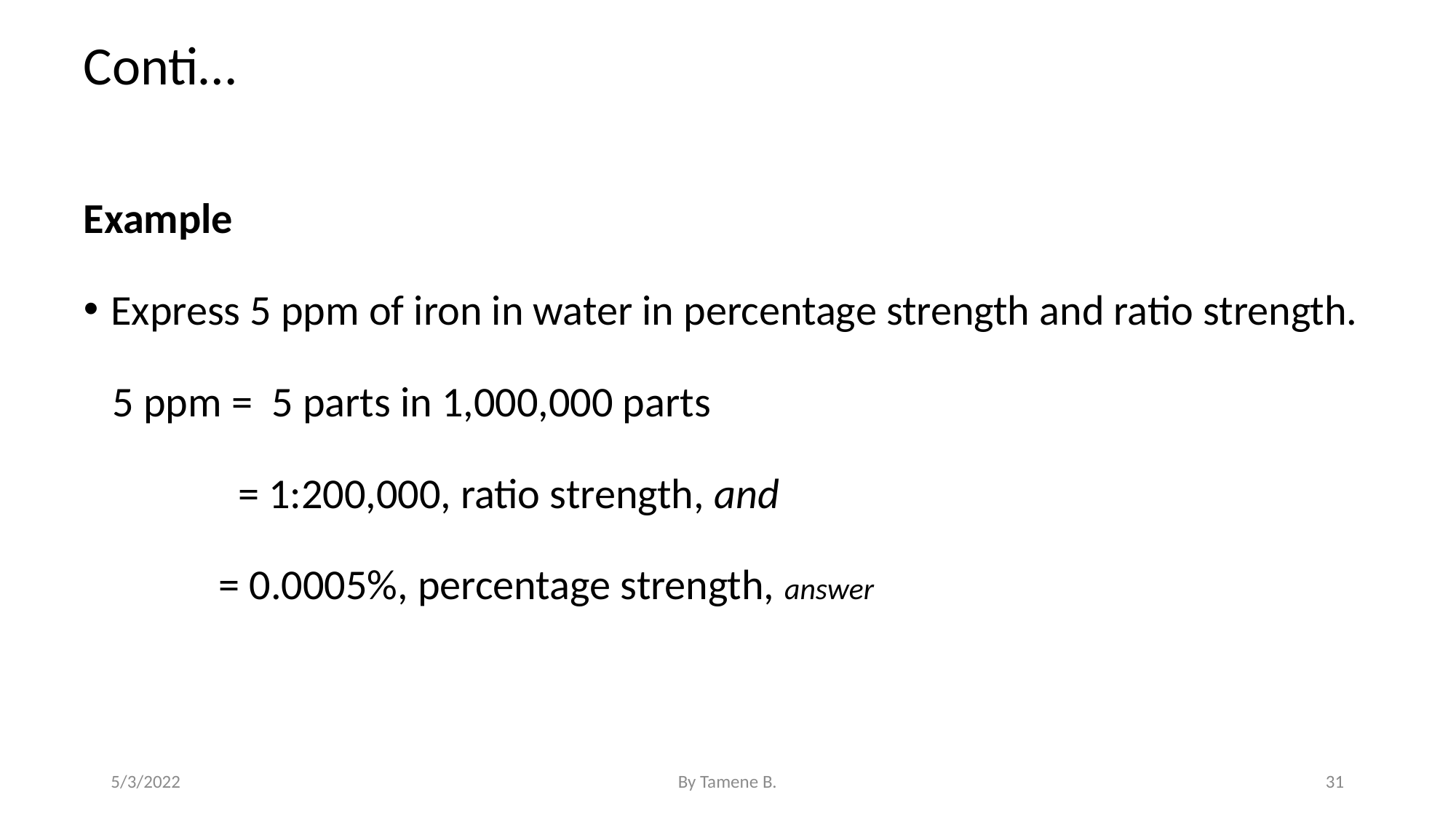

# Conti…
Example
Express 5 ppm of iron in water in percentage strength and ratio strength.
   5 ppm =  5 parts in 1,000,000 parts
                = 1:200,000, ratio strength, and
              = 0.0005%, percentage strength, answer

5/3/2022
By Tamene B.
31